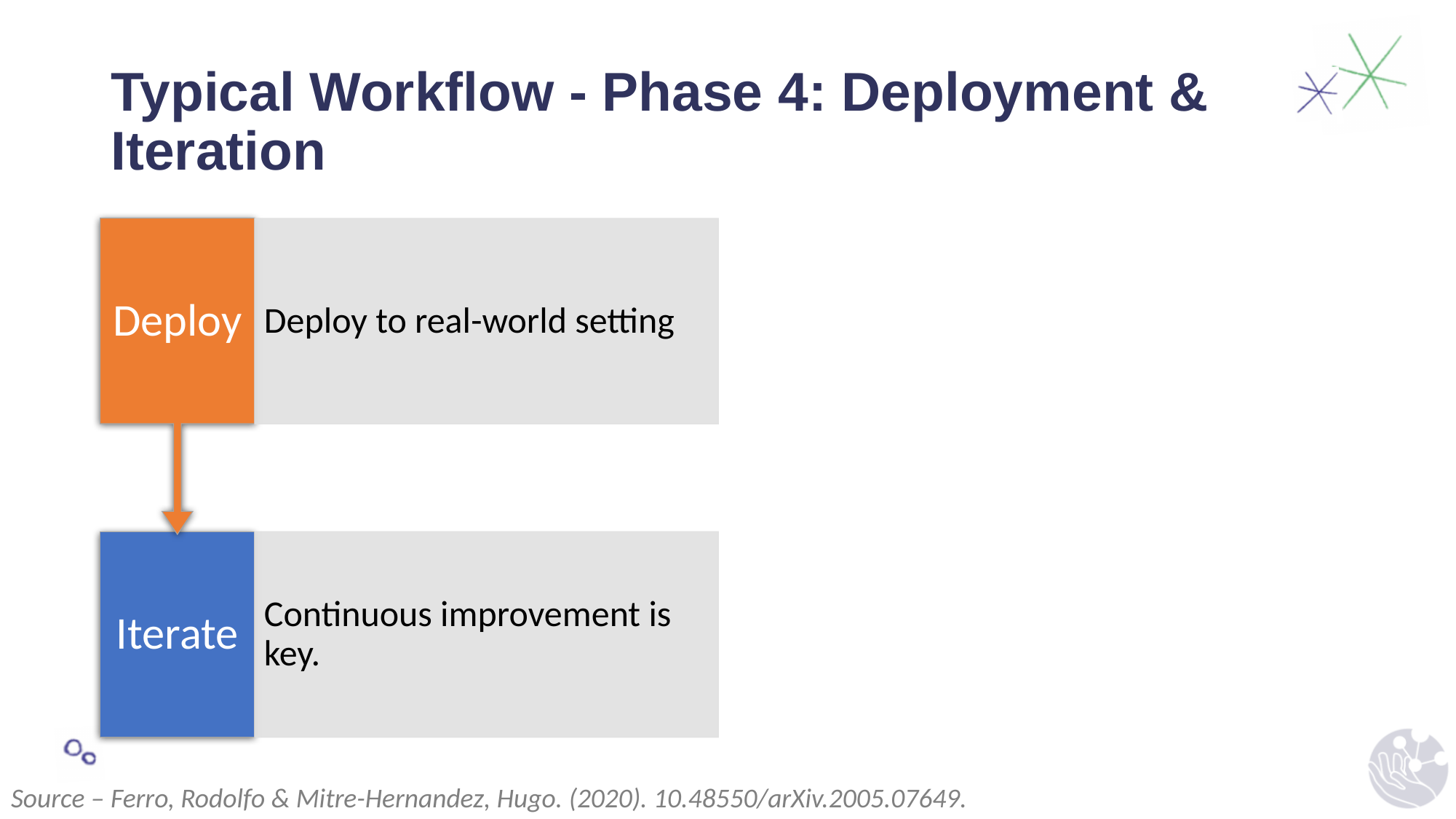

Typical Workflow - Phase 4: Deployment & Iteration
Iterate
Continuous improvement is key.
Deploy
Deploy to real-world setting

Source – Ferro, Rodolfo & Mitre-Hernandez, Hugo. (2020). 10.48550/arXiv.2005.07649.